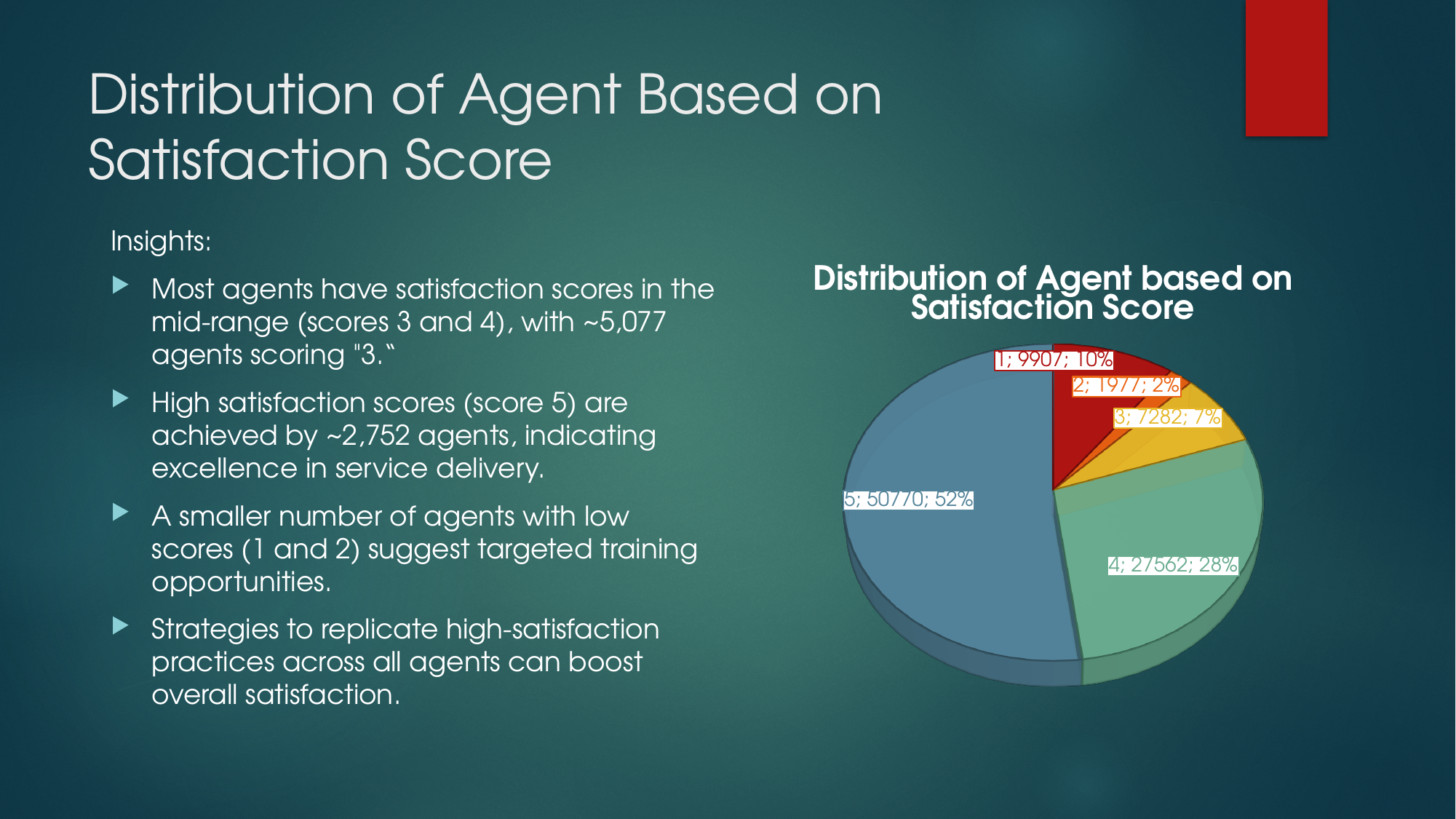

# Distribution of Agent Based on Satisfaction Score
Insights:
Most agents have satisfaction scores in the mid-range (scores 3 and 4), with ~5,077 agents scoring "3.“
High satisfaction scores (score 5) are achieved by ~2,752 agents, indicating excellence in service delivery.
A smaller number of agents with low scores (1 and 2) suggest targeted training opportunities.
Strategies to replicate high-satisfaction practices across all agents can boost overall satisfaction.

[unsupported chart]